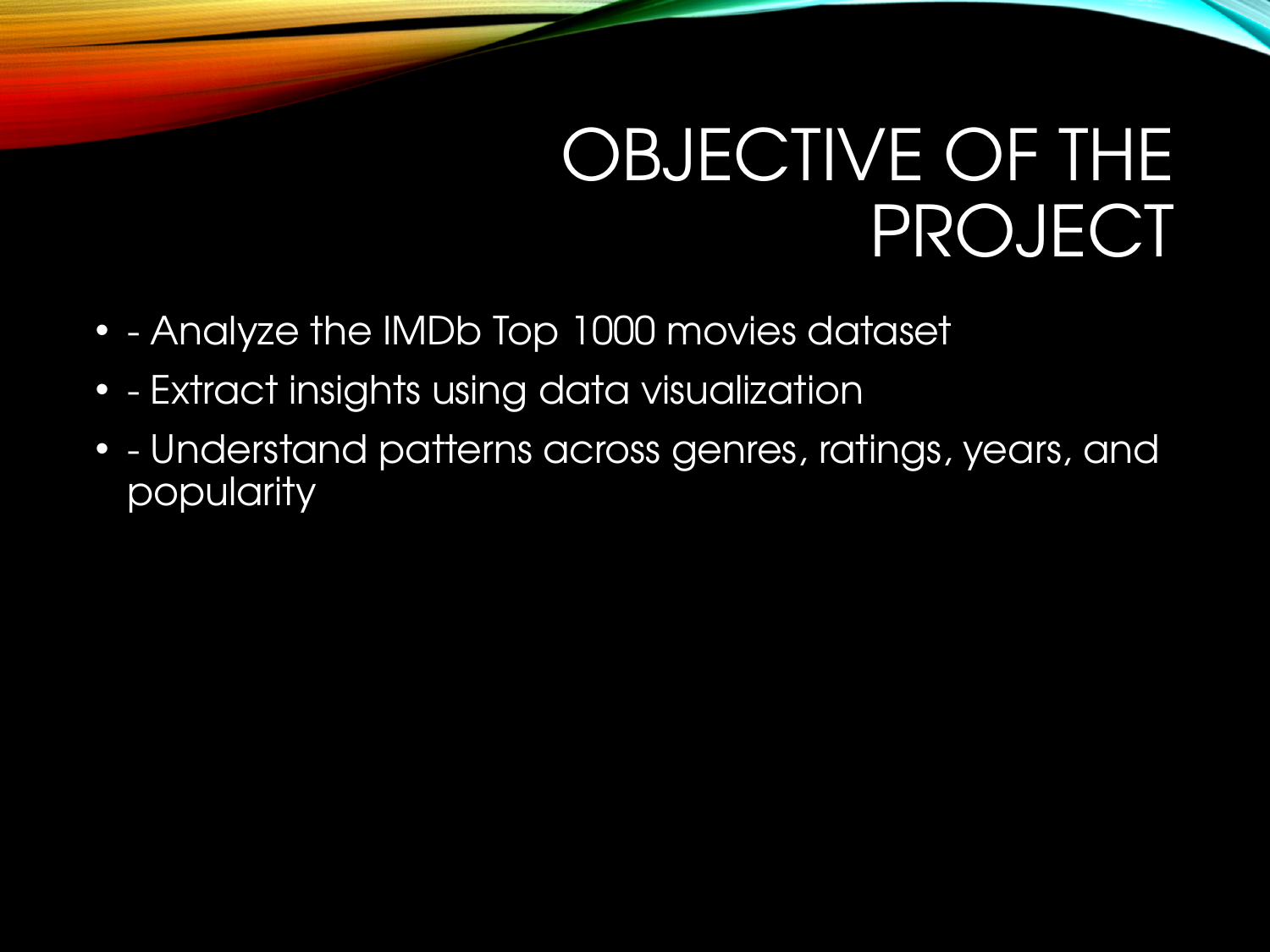

# Objective of the Project
- Analyze the IMDb Top 1000 movies dataset
- Extract insights using data visualization
- Understand patterns across genres, ratings, years, and popularity